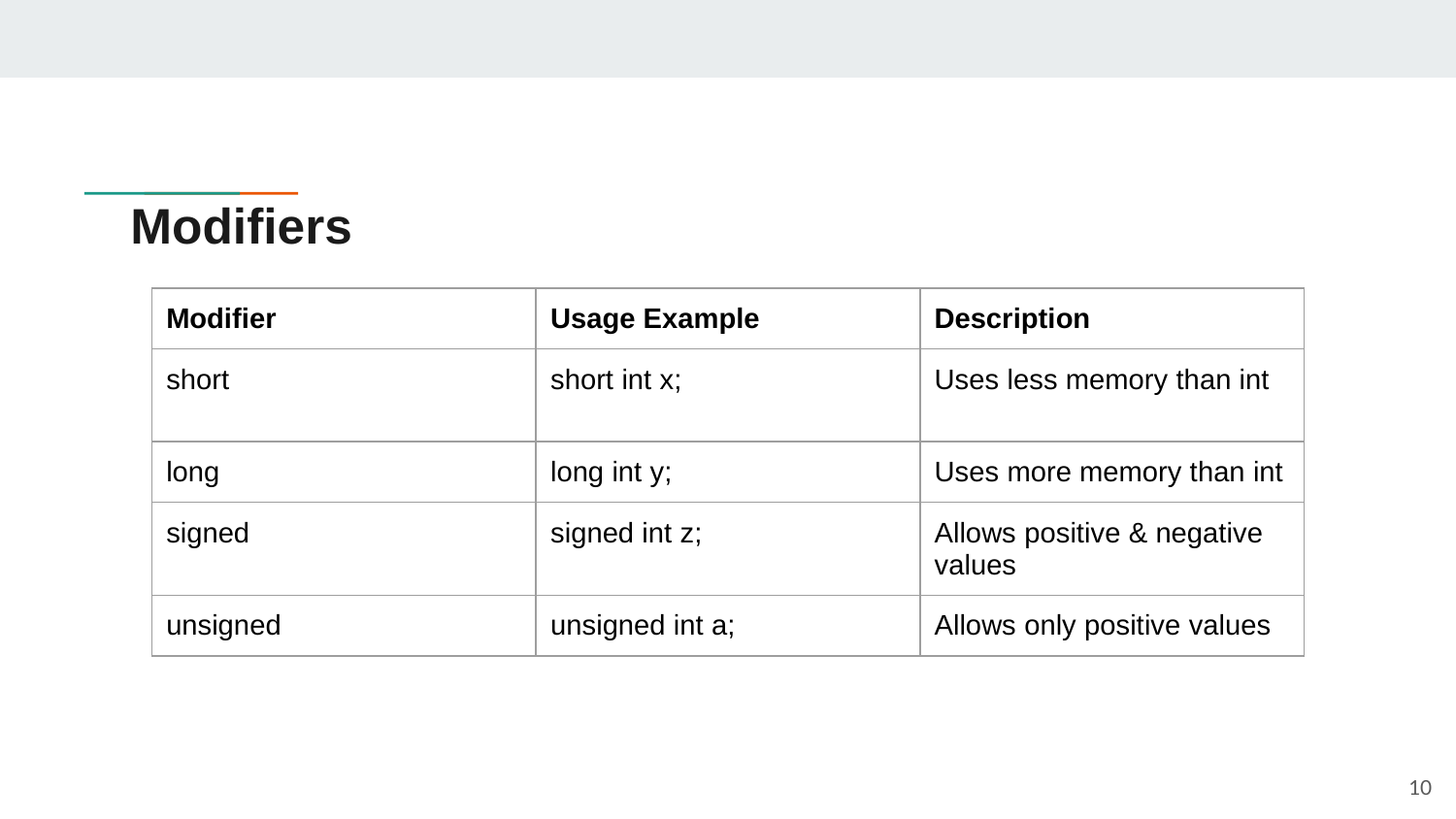

# Modifiers

| Modifier | Usage Example | Description |
| --- | --- | --- |
| short | short int x; | Uses less memory than int |
| long | long int y; | Uses more memory than int |
| signed | signed int z; | Allows positive & negative values |
| unsigned | unsigned int a; | Allows only positive values |
10